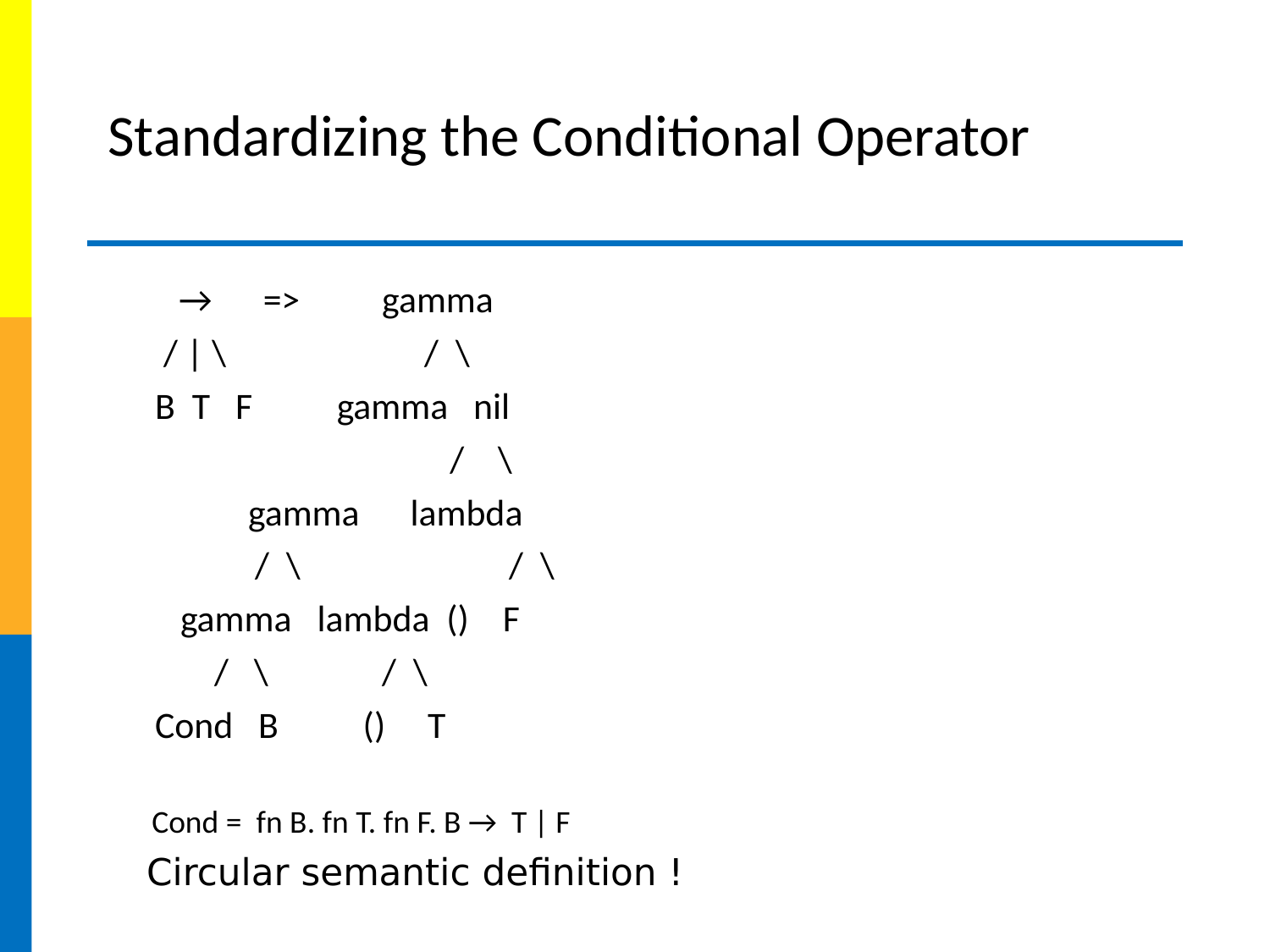

# Standardizing the Conditional Operator
 	      →      =>     	gamma
       / | \           	     /  \
      B  T   F          gamma   nil
                    	        /    \
                 gamma      lambda
                	/  \            	/  \
         gamma   lambda  ()    F
             /   \   	/  \
      Cond   B          ()     T

Cond =  fn B. fn T. fn F. B →  T | F
     Circular semantic definition !
Purpose of lambdas: delay evaluation until one option is discarded